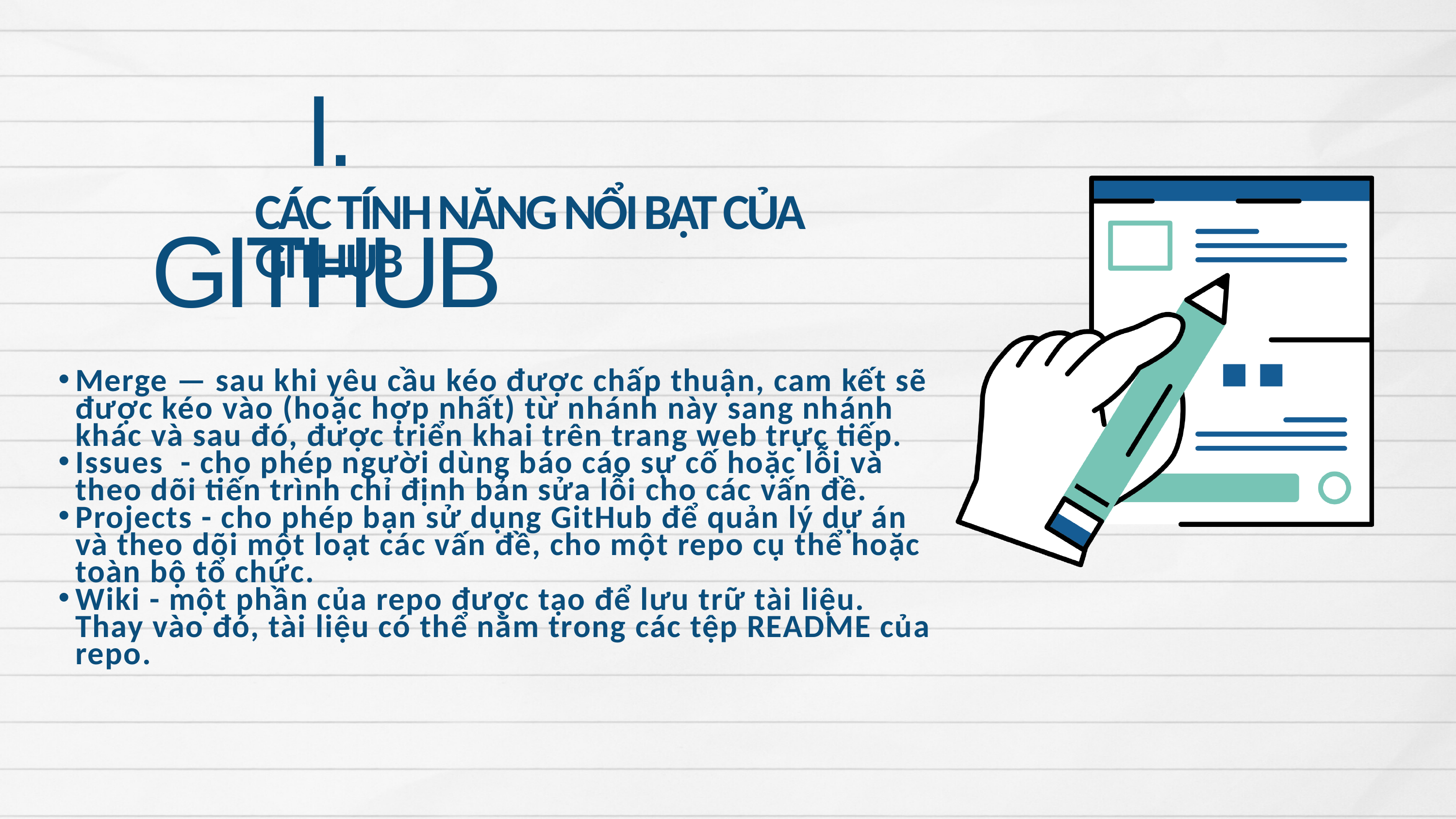

I. GITHUB

CÁC TÍNH NĂNG NỔI BẬT CỦA GITHUB

Merge — sau khi yêu cầu kéo được chấp thuận, cam kết sẽ được kéo vào (hoặc hợp nhất) từ nhánh này sang nhánh khác và sau đó, được triển khai trên trang web trực tiếp.
Issues  - cho phép người dùng báo cáo sự cố hoặc lỗi và theo dõi tiến trình chỉ định bản sửa lỗi cho các vấn đề.
Projects - cho phép bạn sử dụng GitHub để quản lý dự án và theo dõi một loạt các vấn đề, cho một repo cụ thể hoặc toàn bộ tổ chức.
Wiki - một phần của repo được tạo để lưu trữ tài liệu. Thay vào đó, tài liệu có thể nằm trong các tệp README của repo.